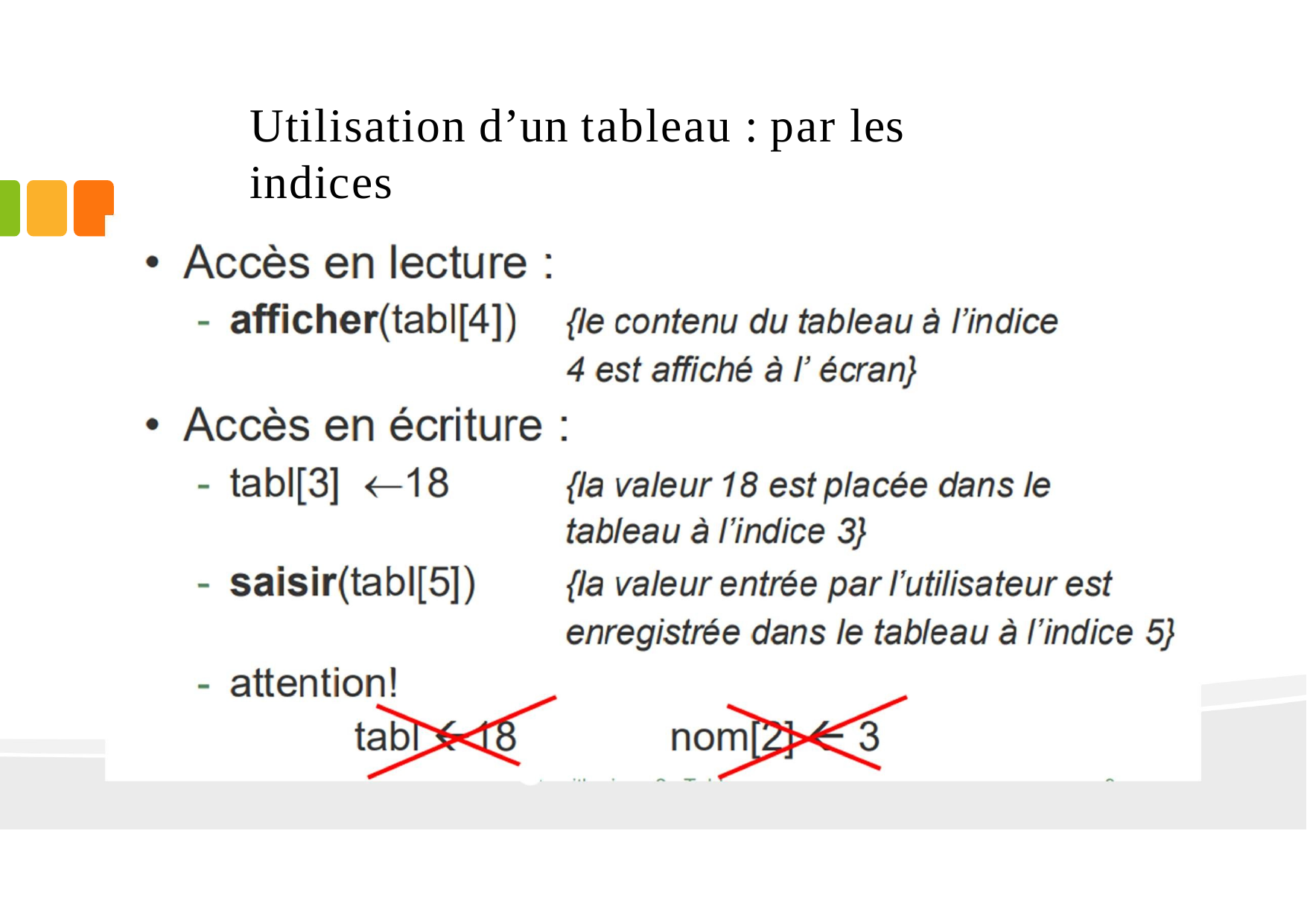

# Utilisation d’un tableau : par les indices